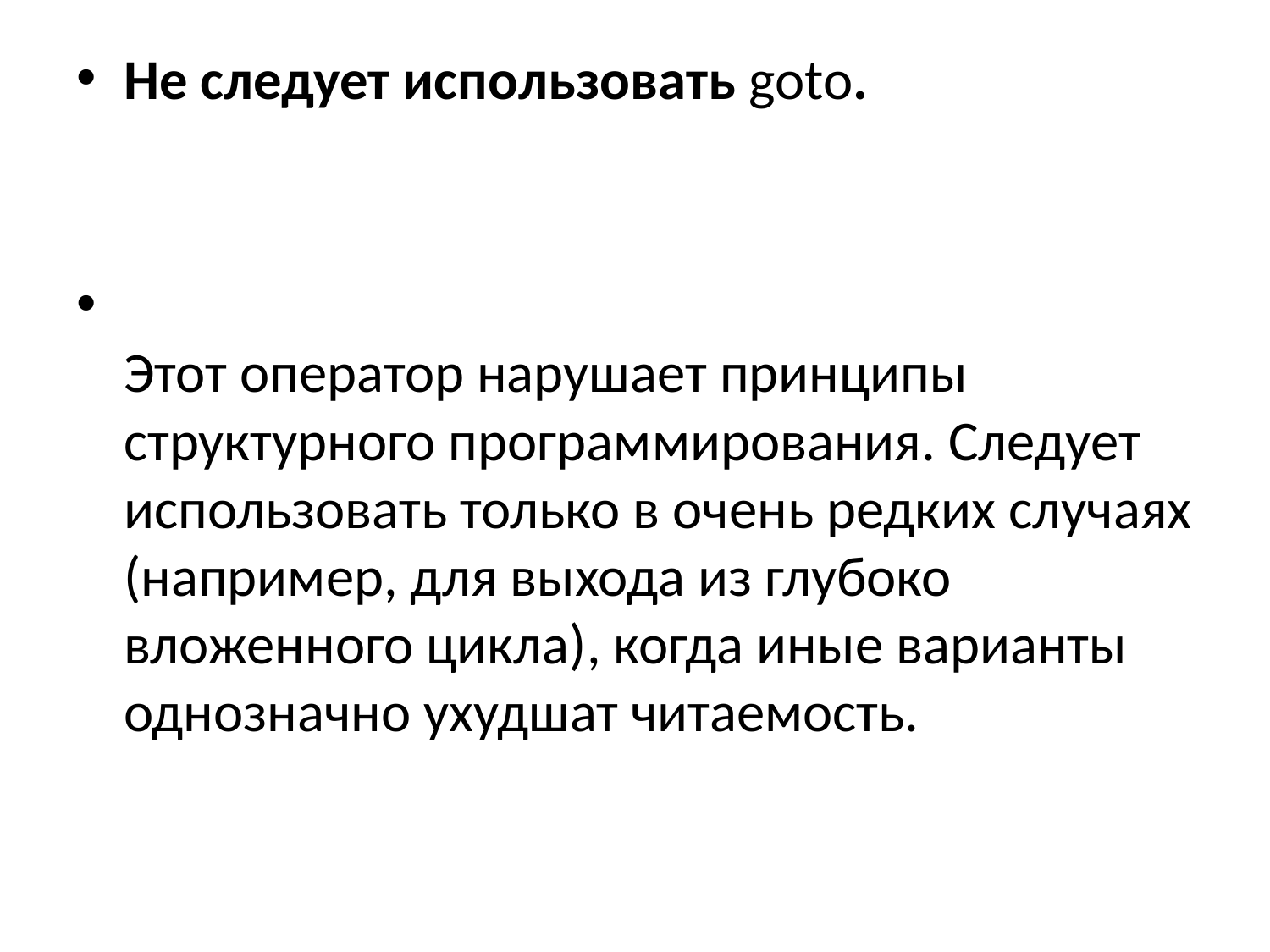

Не следует использовать goto.

Этот оператор нарушает принципы структурного программирования. Следует использовать только в очень редких случаях (например, для выхода из глубоко вложенного цикла), когда иные варианты однозначно ухудшат читаемость.
#